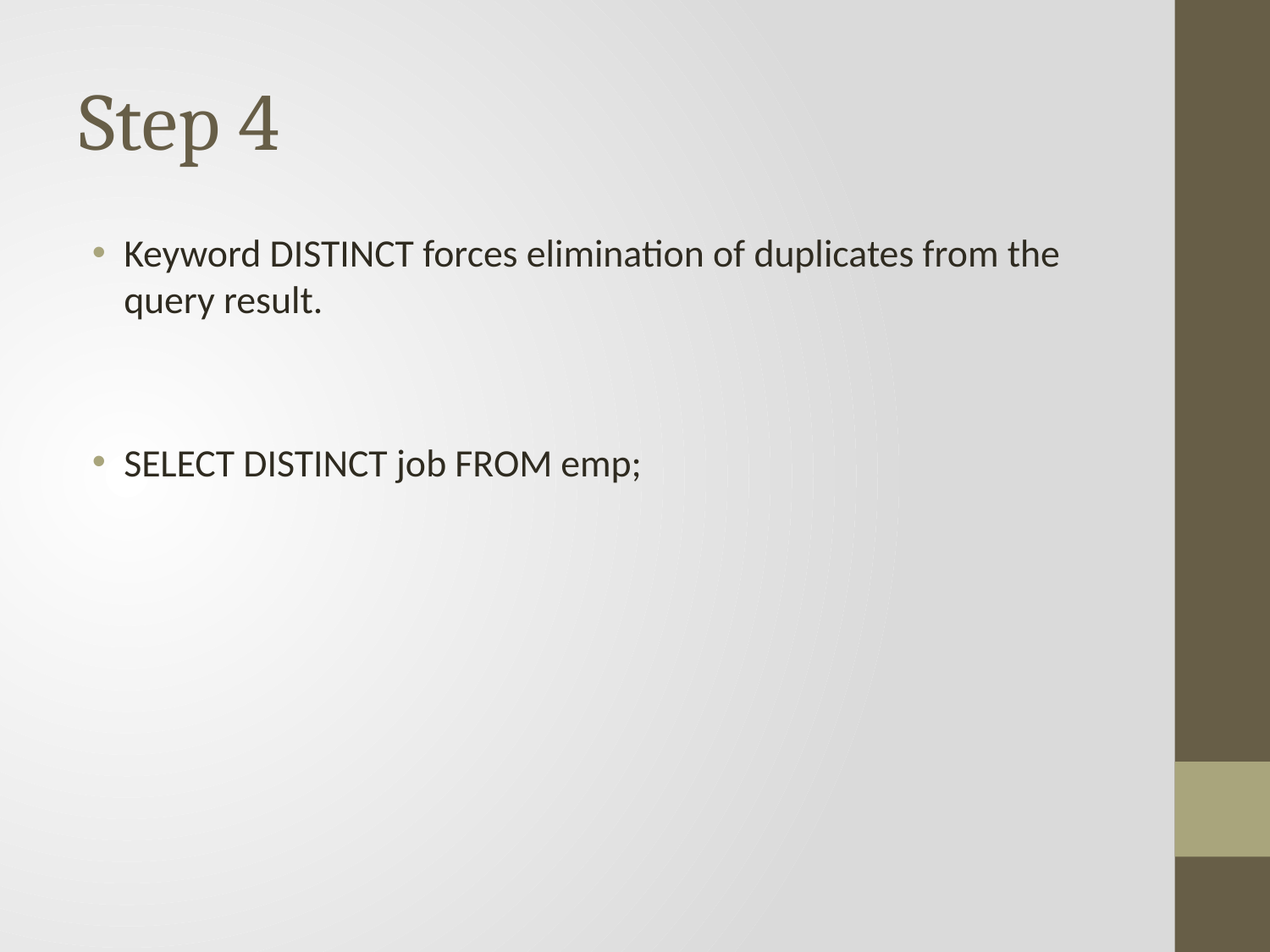

# Step 4
Keyword DISTINCT forces elimination of duplicates from the query result.

SELECT DISTINCT job FROM emp;